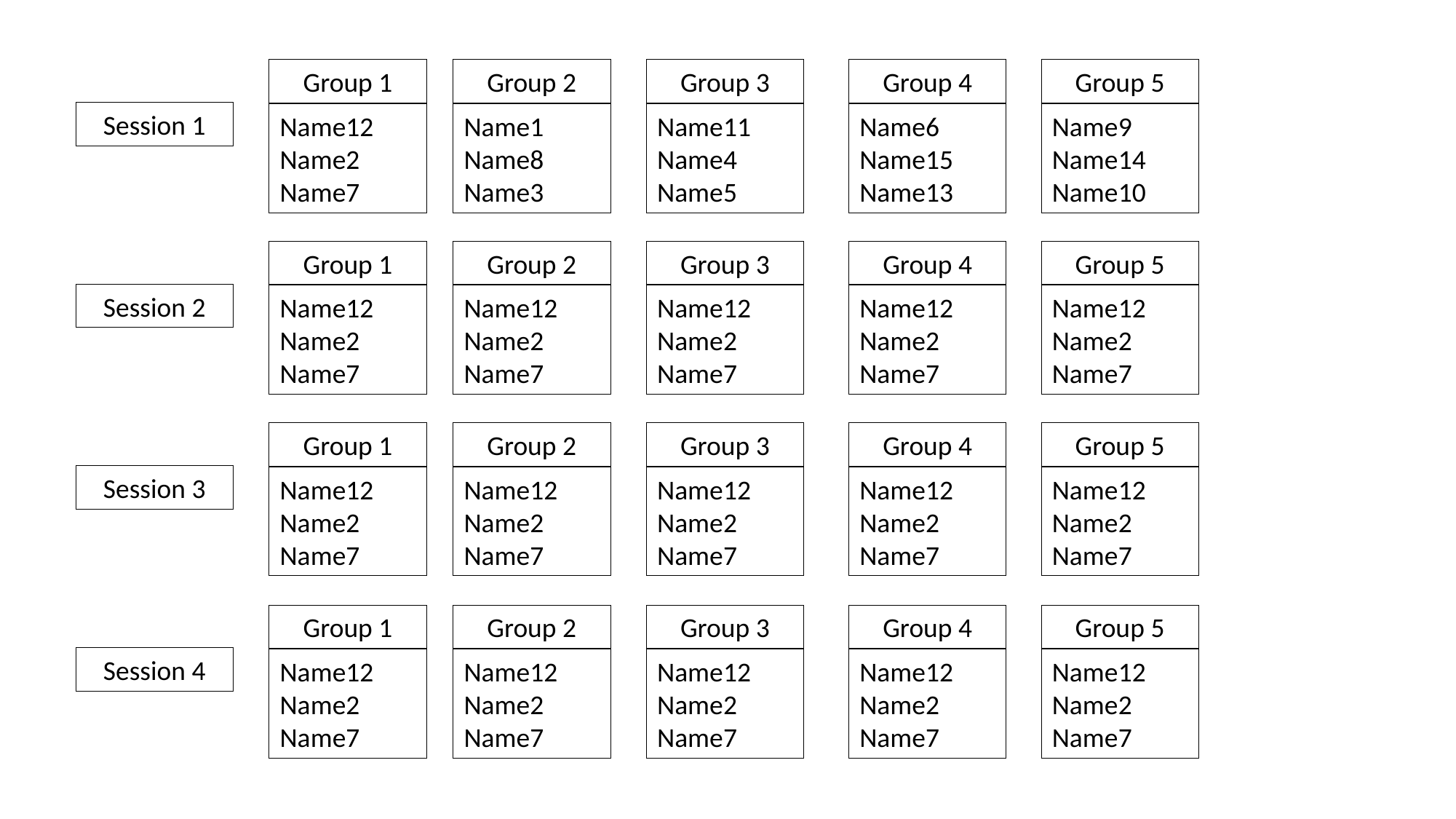

Group 1
Group 2
Group 3
Group 4
Group 5
Session 1
Name12
Name2
Name7
Name1
Name8
Name3
Name11
Name4
Name5
Name6
Name15
Name13
Name9
Name14
Name10
Group 1
Group 2
Group 3
Group 4
Group 5
Session 2
Name12
Name2
Name7
Name12
Name2
Name7
Name12
Name2
Name7
Name12
Name2
Name7
Name12
Name2
Name7
Group 1
Group 2
Group 3
Group 4
Group 5
Session 3
Name12
Name2
Name7
Name12
Name2
Name7
Name12
Name2
Name7
Name12
Name2
Name7
Name12
Name2
Name7
Group 1
Group 2
Group 3
Group 4
Group 5
Session 4
Name12
Name2
Name7
Name12
Name2
Name7
Name12
Name2
Name7
Name12
Name2
Name7
Name12
Name2
Name7